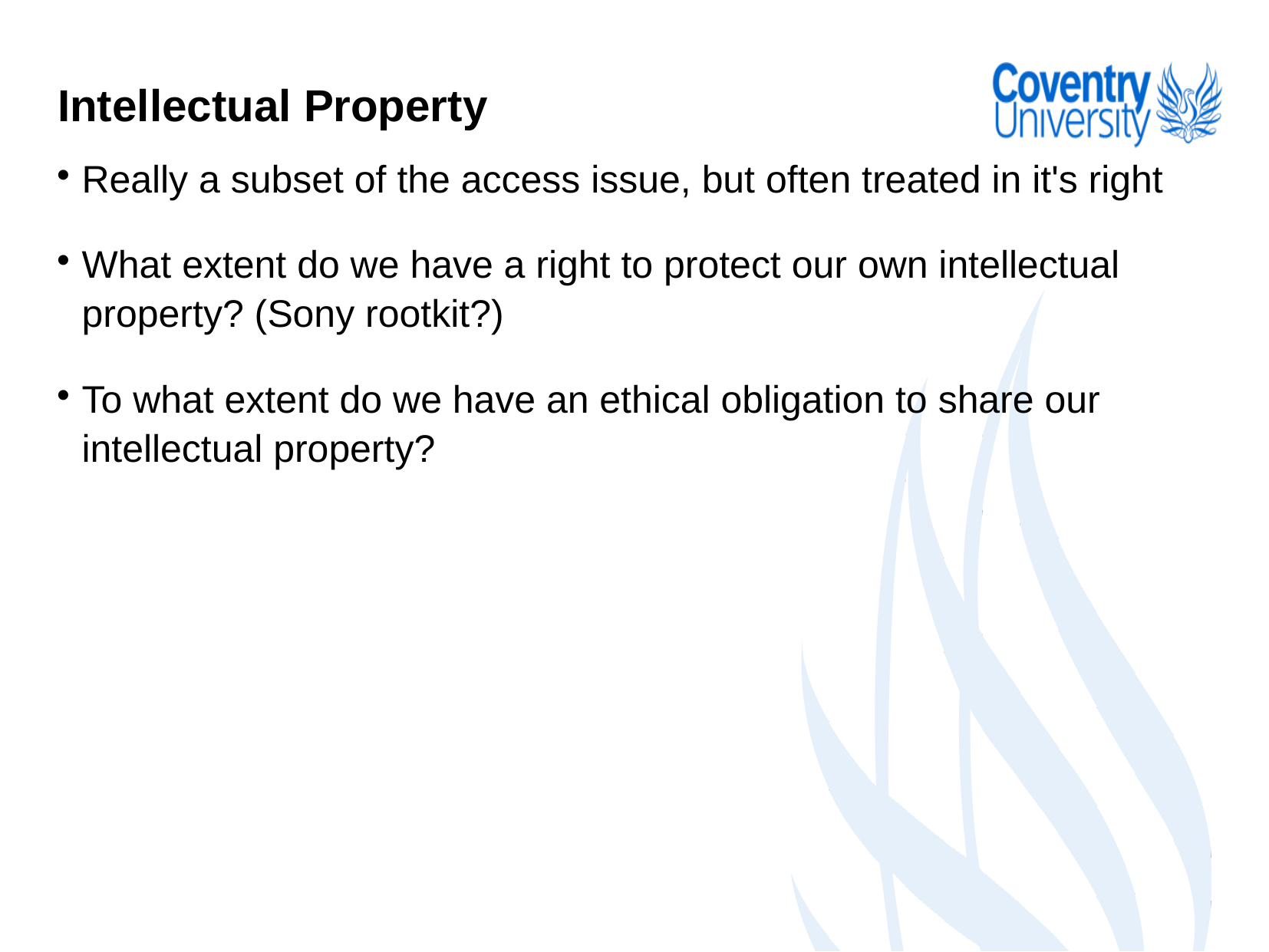

Intellectual Property
Really a subset of the access issue, but often treated in it's right
What extent do we have a right to protect our own intellectual property? (Sony rootkit?)
To what extent do we have an ethical obligation to share our intellectual property?